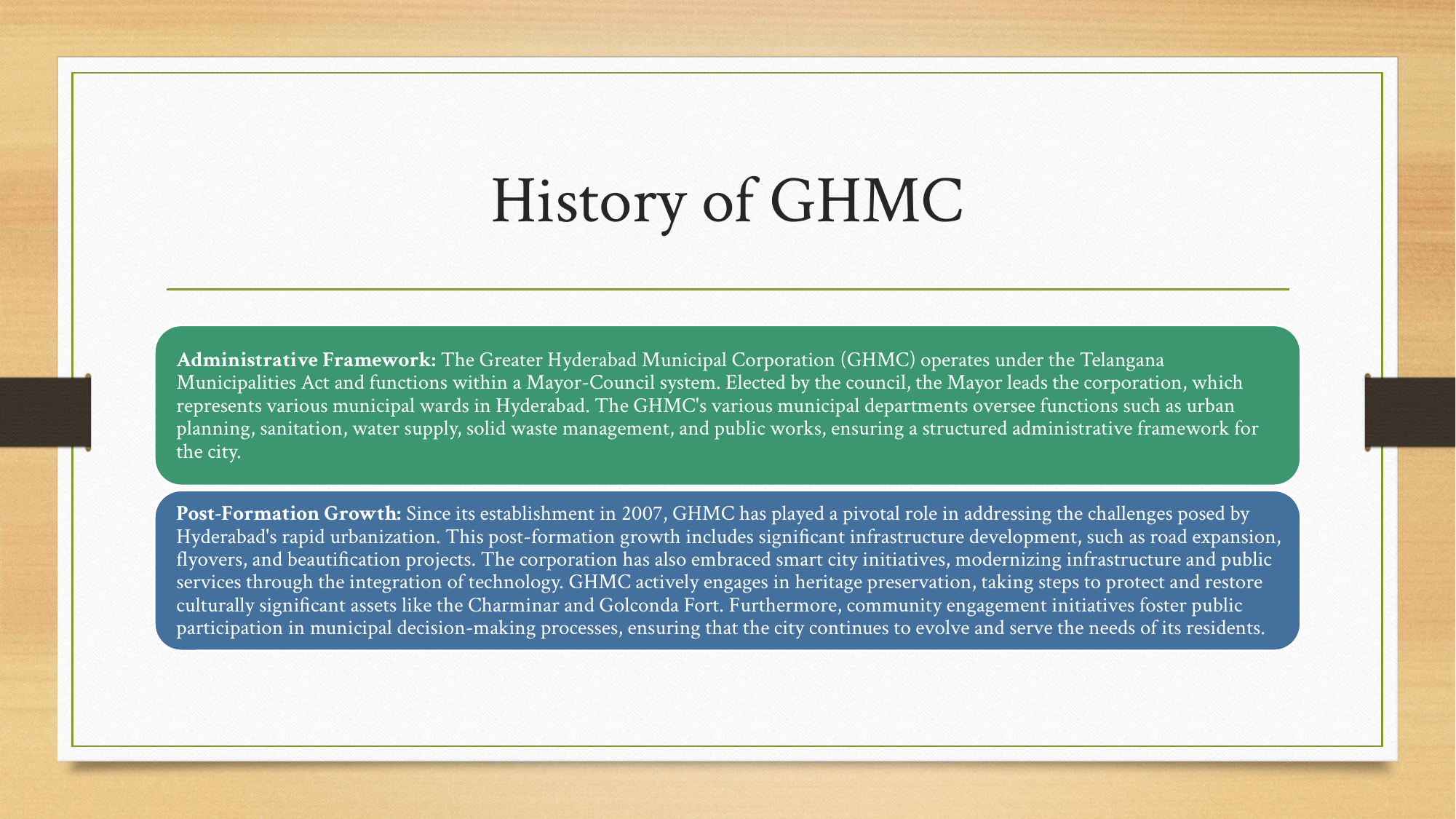

# History of GHMC
Administrative Framework: The Greater Hyderabad Municipal Corporation (GHMC) operates under the Telangana Municipalities Act and functions within a Mayor-Council system. Elected by the council, the Mayor leads the corporation, which represents various municipal wards in Hyderabad. The GHMC's various municipal departments oversee functions such as urban planning, sanitation, water supply, solid waste management, and public works, ensuring a structured administrative framework for the city.
Post-Formation Growth: Since its establishment in 2007, GHMC has played a pivotal role in addressing the challenges posed by Hyderabad's rapid urbanization. This post-formation growth includes significant infrastructure development, such as road expansion, flyovers, and beautification projects. The corporation has also embraced smart city initiatives, modernizing infrastructure and public services through the integration of technology. GHMC actively engages in heritage preservation, taking steps to protect and restore culturally significant assets like the Charminar and Golconda Fort. Furthermore, community engagement initiatives foster public participation in municipal decision-making processes, ensuring that the city continues to evolve and serve the needs of its residents.